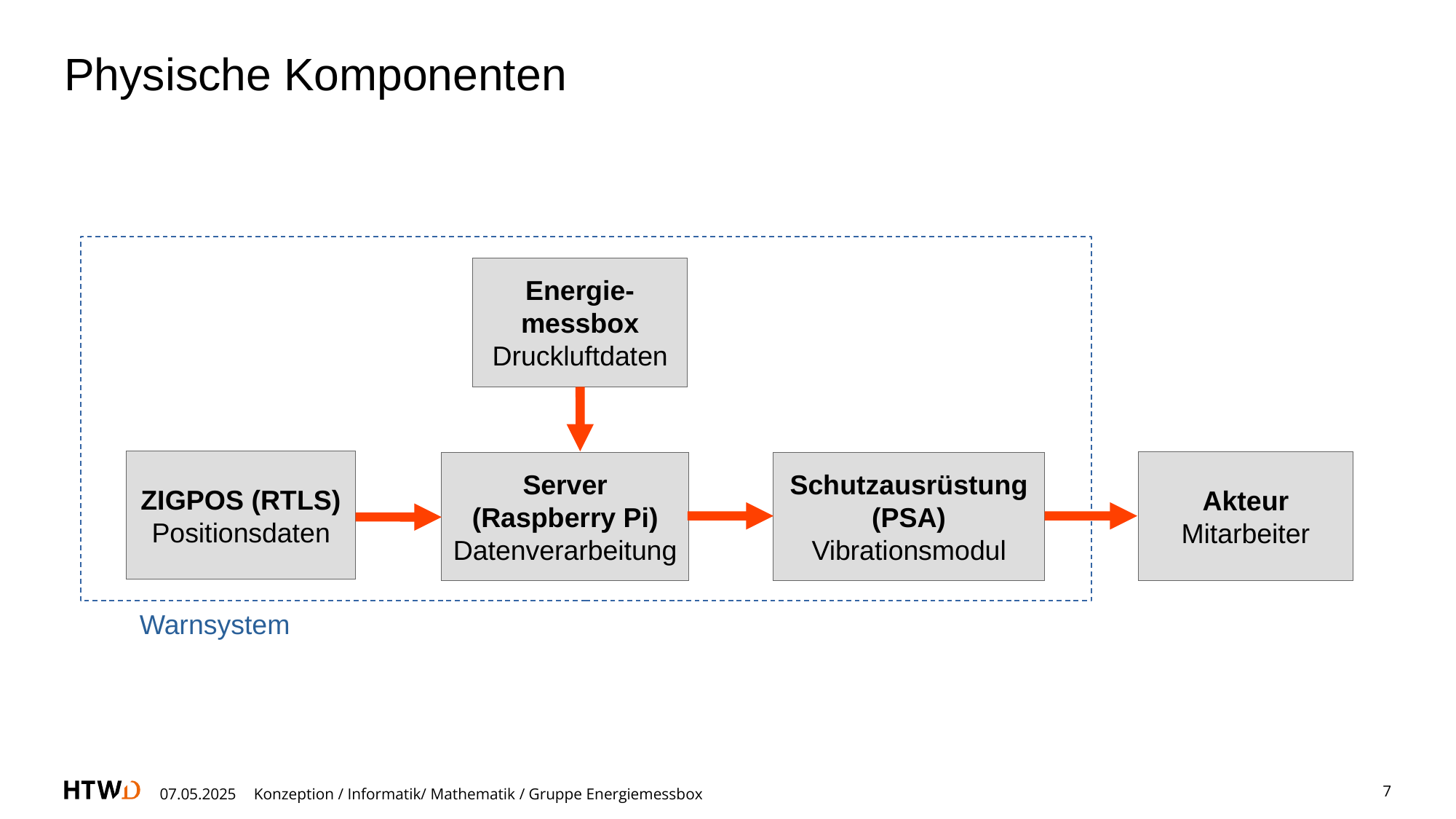

# Physische Komponenten

Energie-
messbox
Druckluftdaten

ZIGPOS (RTLS)
Positionsdaten
Akteur
Mitarbeiter
Schutzausrüstung (PSA)
Vibrationsmodul
Server (Raspberry Pi)
Datenverarbeitung

Warnsystem
07.05.2025
7
Konzeption / Informatik/ Mathematik / Gruppe Energiemessbox